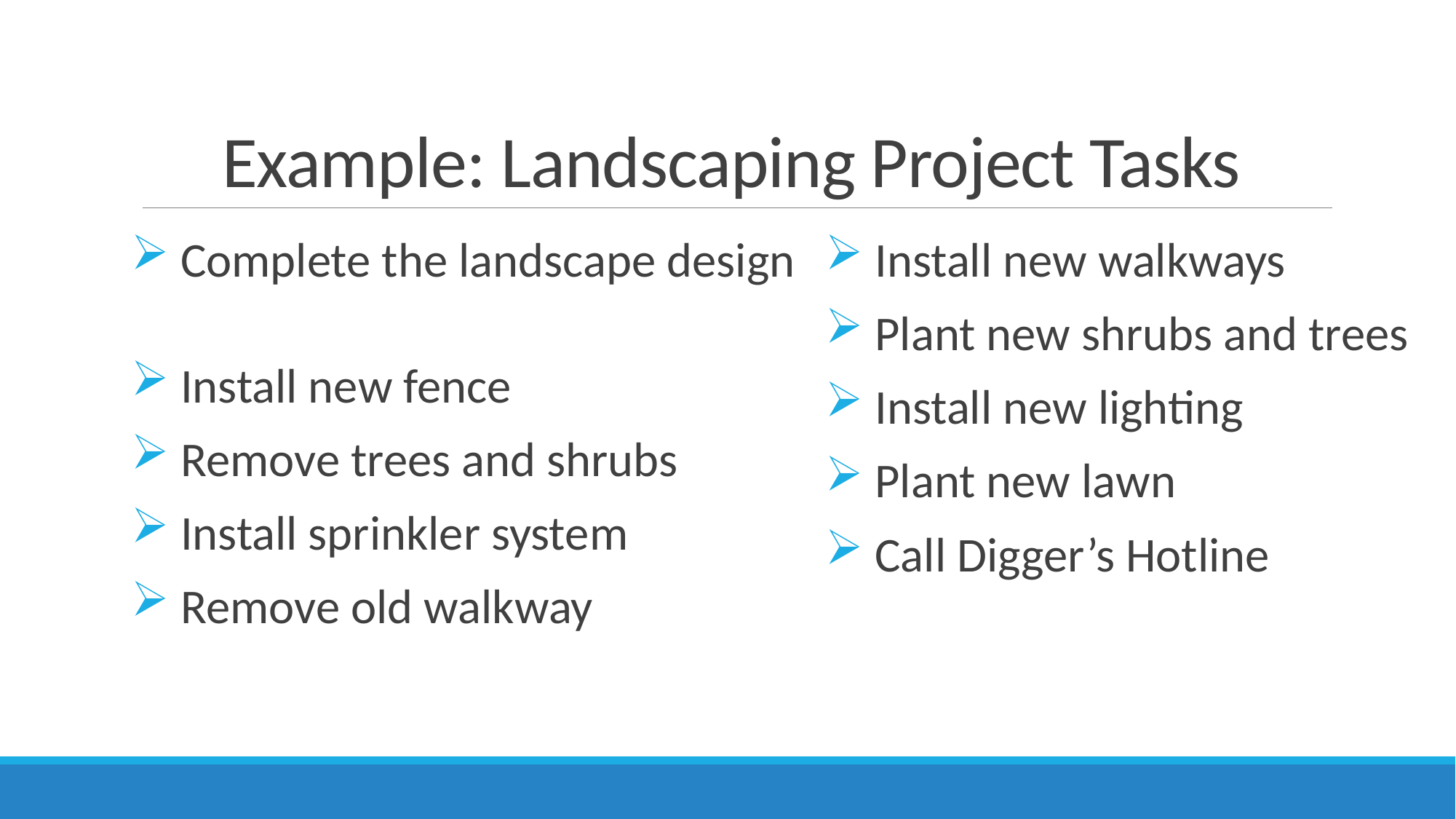

# Example: Landscaping Project Tasks
 Complete the landscape design
 Install new fence
 Remove trees and shrubs
 Install sprinkler system
 Remove old walkway
 Install new walkways
 Plant new shrubs and trees
 Install new lighting
 Plant new lawn
 Call Digger’s Hotline